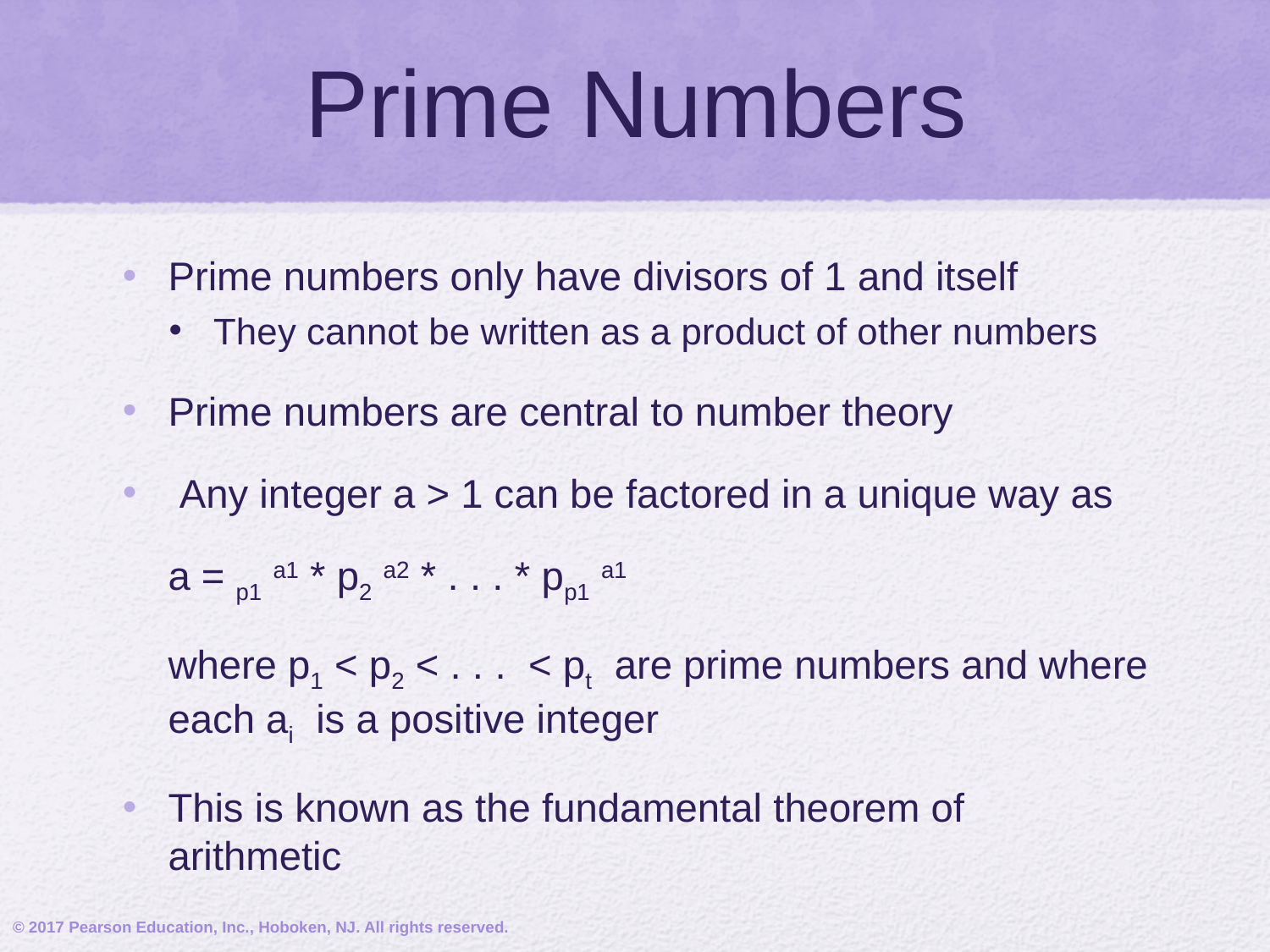

# Prime Numbers
Prime numbers only have divisors of 1 and itself
They cannot be written as a product of other numbers
Prime numbers are central to number theory
 Any integer a > 1 can be factored in a unique way as
			a = p1 a1 * p2 a2 * . . . * pp1 a1
	where p1 < p2 < . . .  < pt  are prime numbers and where each ai  is a positive integer
This is known as the fundamental theorem of arithmetic
© 2017 Pearson Education, Inc., Hoboken, NJ. All rights reserved.